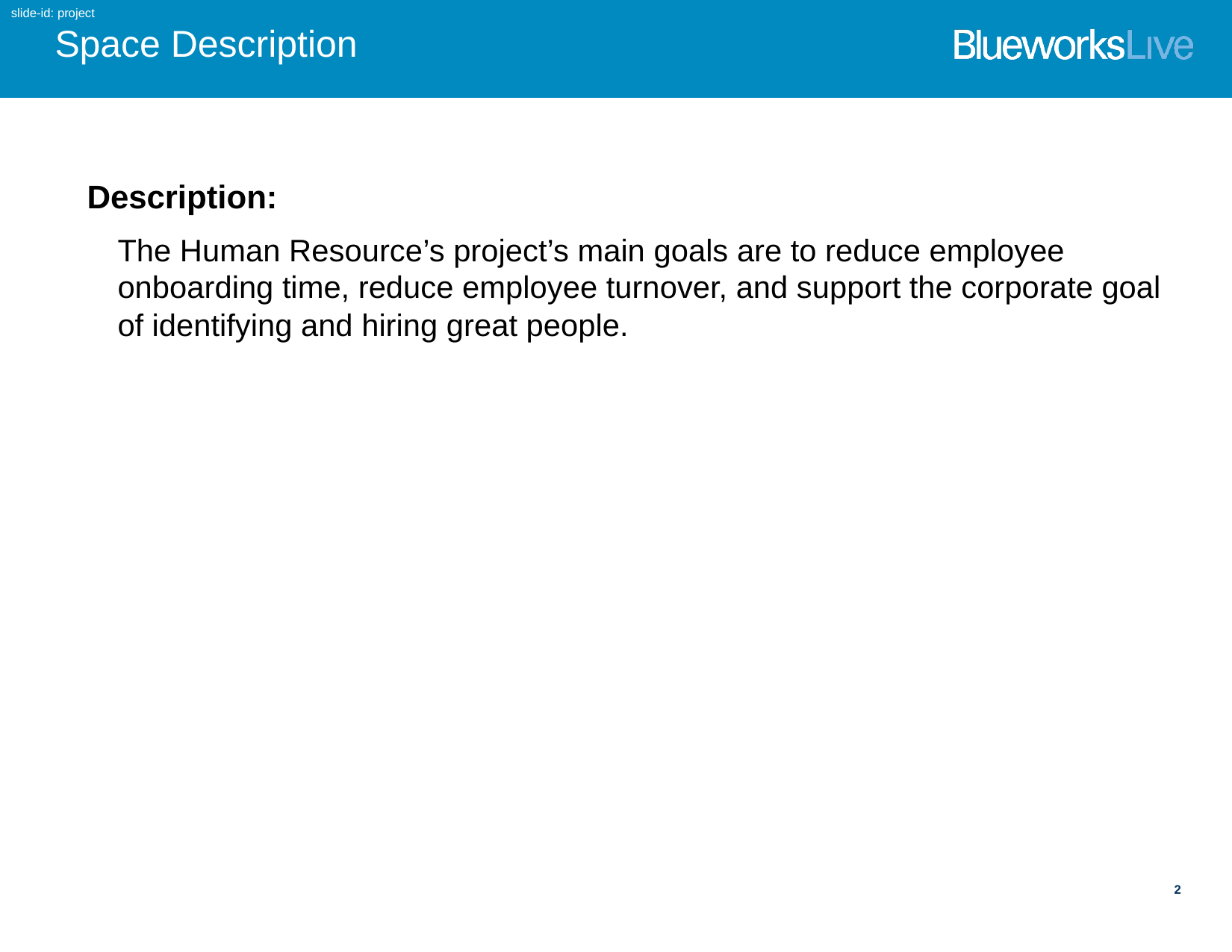

slide-id: project
# Space Description
Description:
The Human Resource’s project’s main goals are to reduce employee onboarding time, reduce employee turnover, and support the corporate goal of identifying and hiring great people.

2